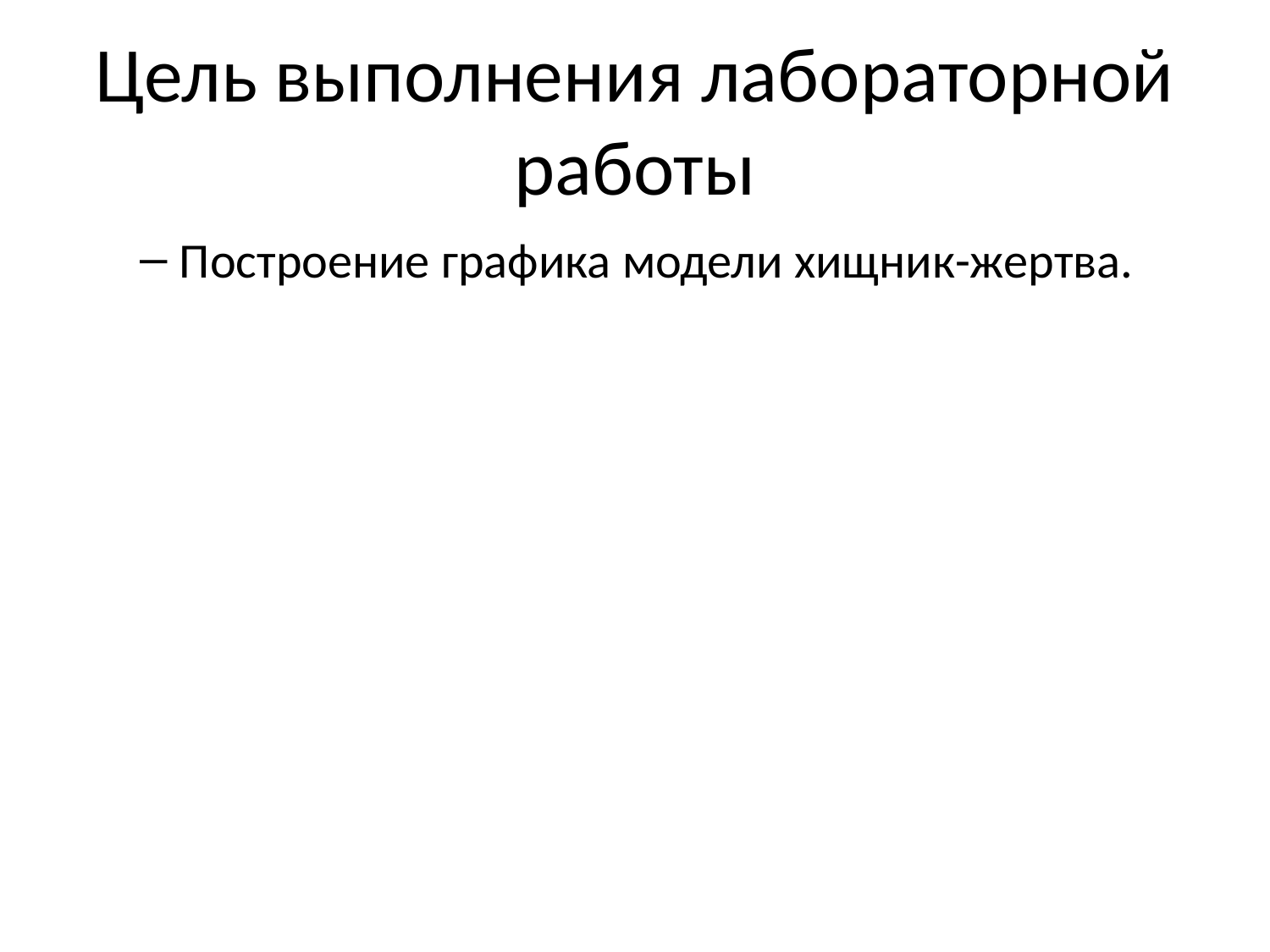

# Цель выполнения лабораторной работы
Построение графика модели хищник-жертва.